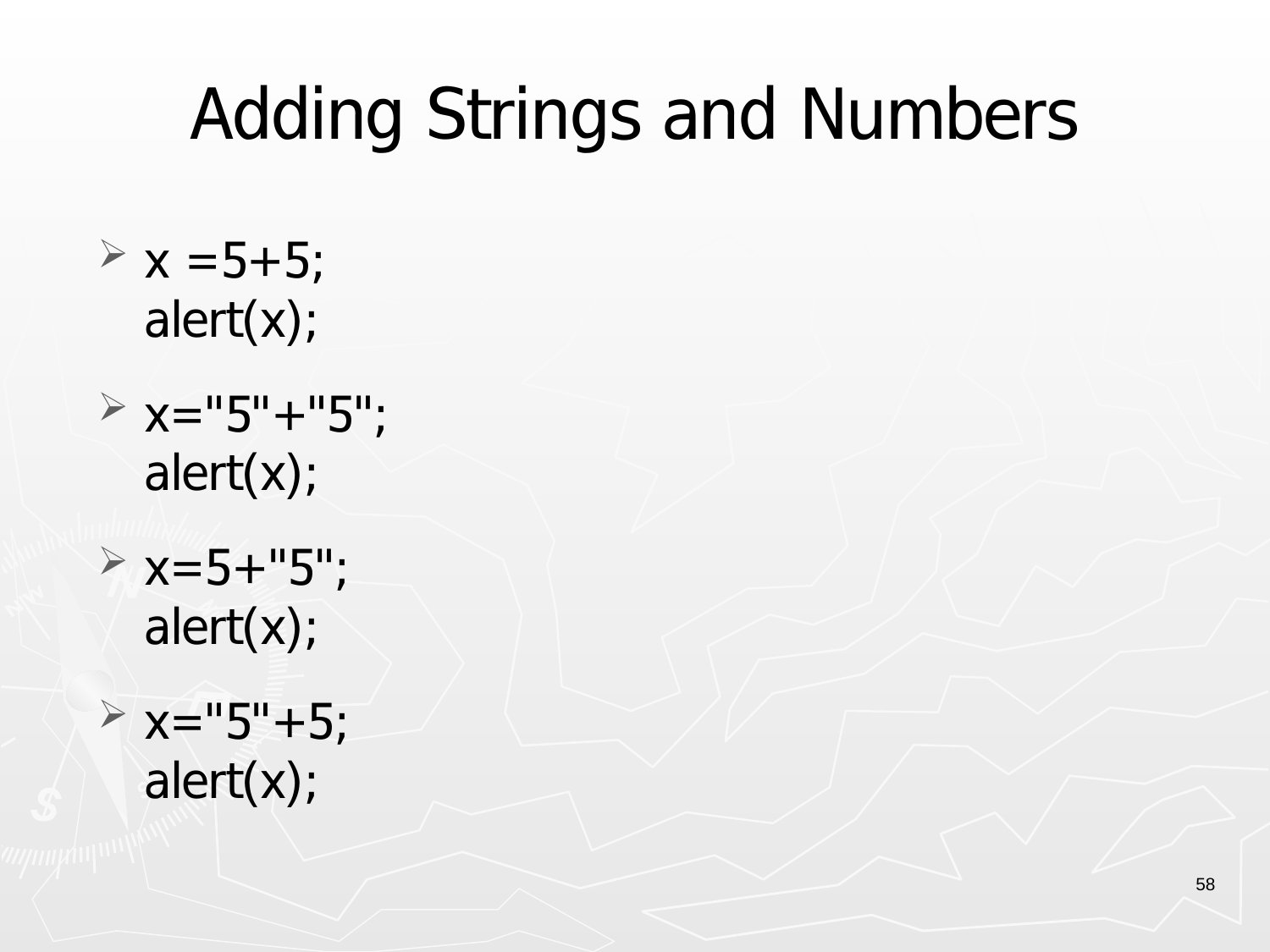

# Adding Strings and Numbers
x =5+5;
alert(x);
x="5"+"5";
alert(x);
x=5+"5";
alert(x);
x="5"+5;
alert(x);

58